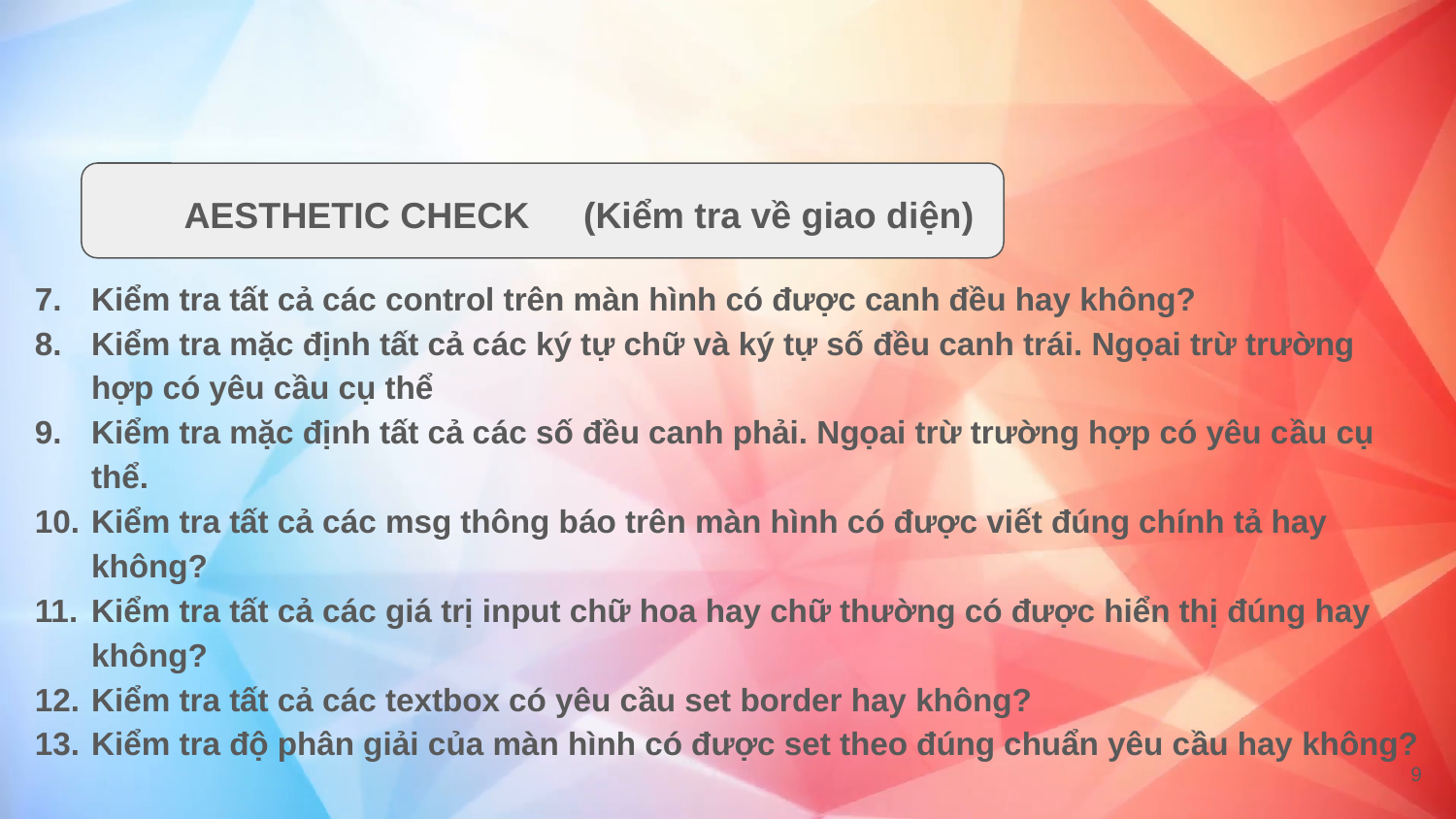

AESTHETIC CHECK　(Kiểm tra về giao diện)
Kiểm tra tất cả các control trên màn hình có được canh đều hay không?
Kiểm tra mặc định tất cả các ký tự chữ và ký tự số đều canh trái. Ngọai trừ trường hợp có yêu cầu cụ thể
Kiểm tra mặc định tất cả các số đều canh phải. Ngọai trừ trường hợp có yêu cầu cụ thể.
Kiểm tra tất cả các msg thông báo trên màn hình có được viết đúng chính tả hay không?
Kiểm tra tất cả các giá trị input chữ hoa hay chữ thường có được hiển thị đúng hay không?
Kiểm tra tất cả các textbox có yêu cầu set border hay không?
Kiểm tra độ phân giải của màn hình có được set theo đúng chuẩn yêu cầu hay không?
9